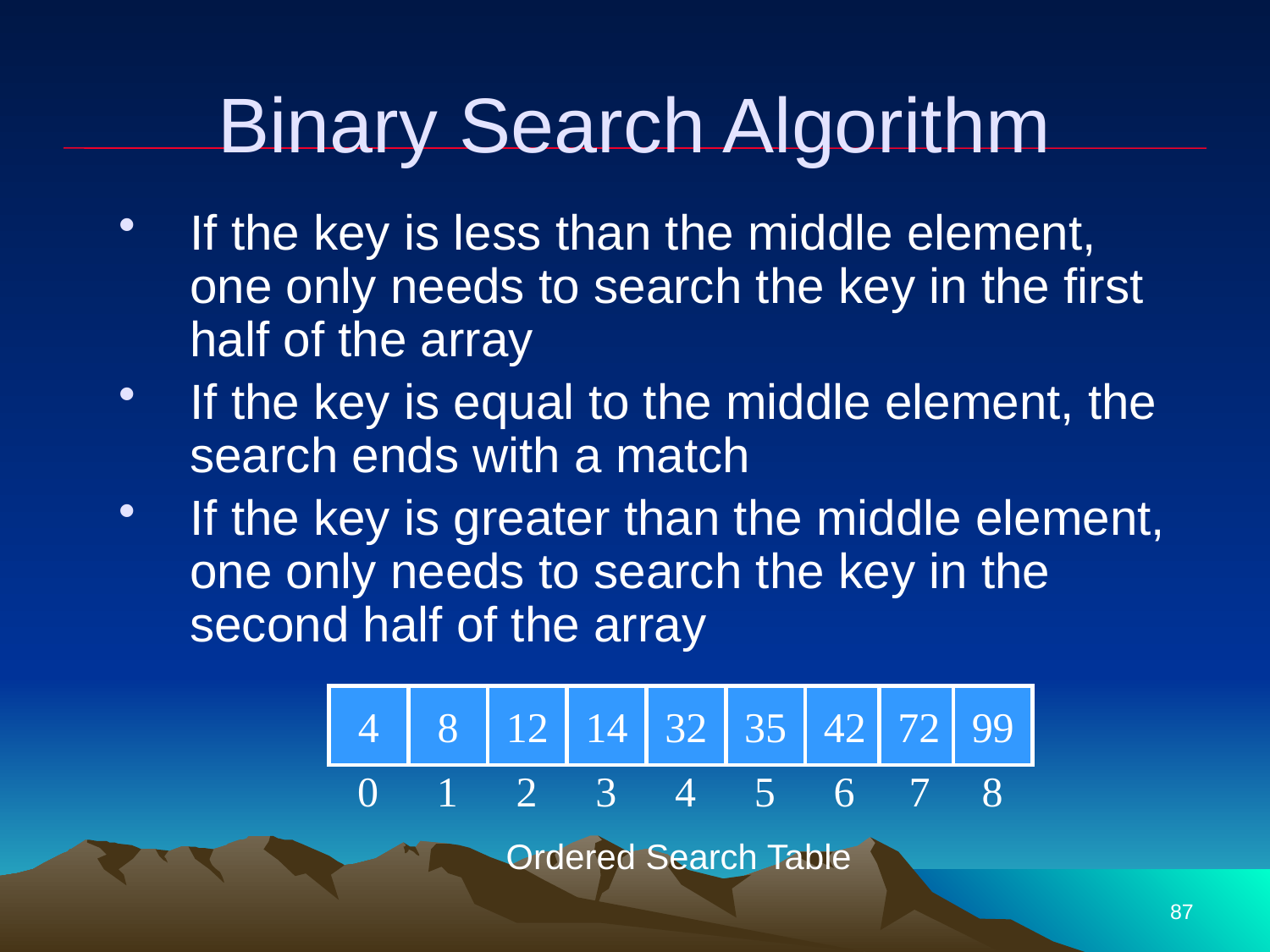

# Binary Search Algorithm
If the key is less than the middle element, one only needs to search the key in the first half of the array
If the key is equal to the middle element, the search ends with a match
If the key is greater than the middle element, one only needs to search the key in the second half of the array

8
12
14
32
35
42
72
99
0
1
2
3
4
5
6
7
8
4
Ordered Search Table
87